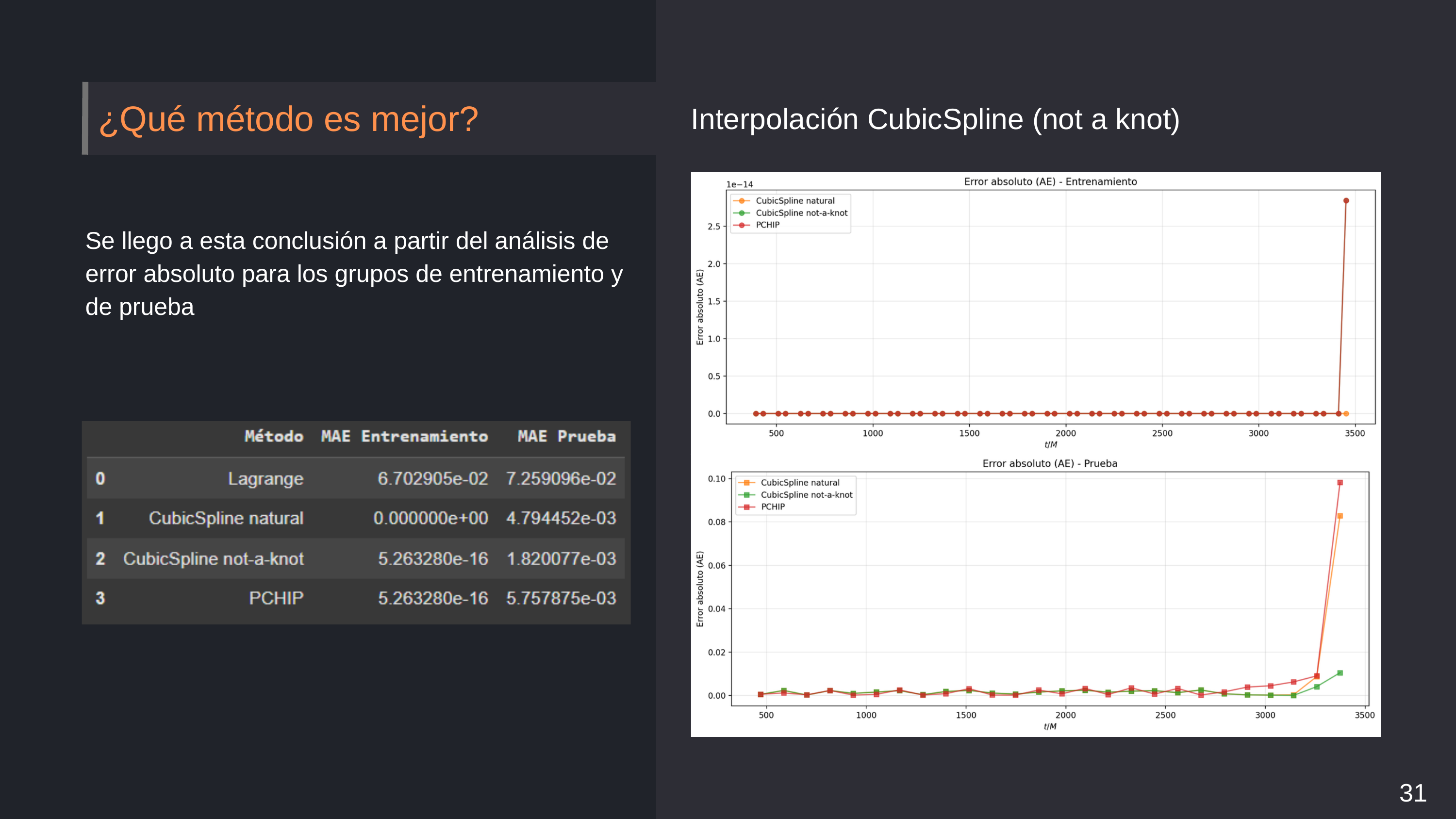

¿Qué método es mejor?
Interpolación CubicSpline (not a knot)

Se llego a esta conclusión a partir del análisis de error absoluto para los grupos de entrenamiento y de prueba

31